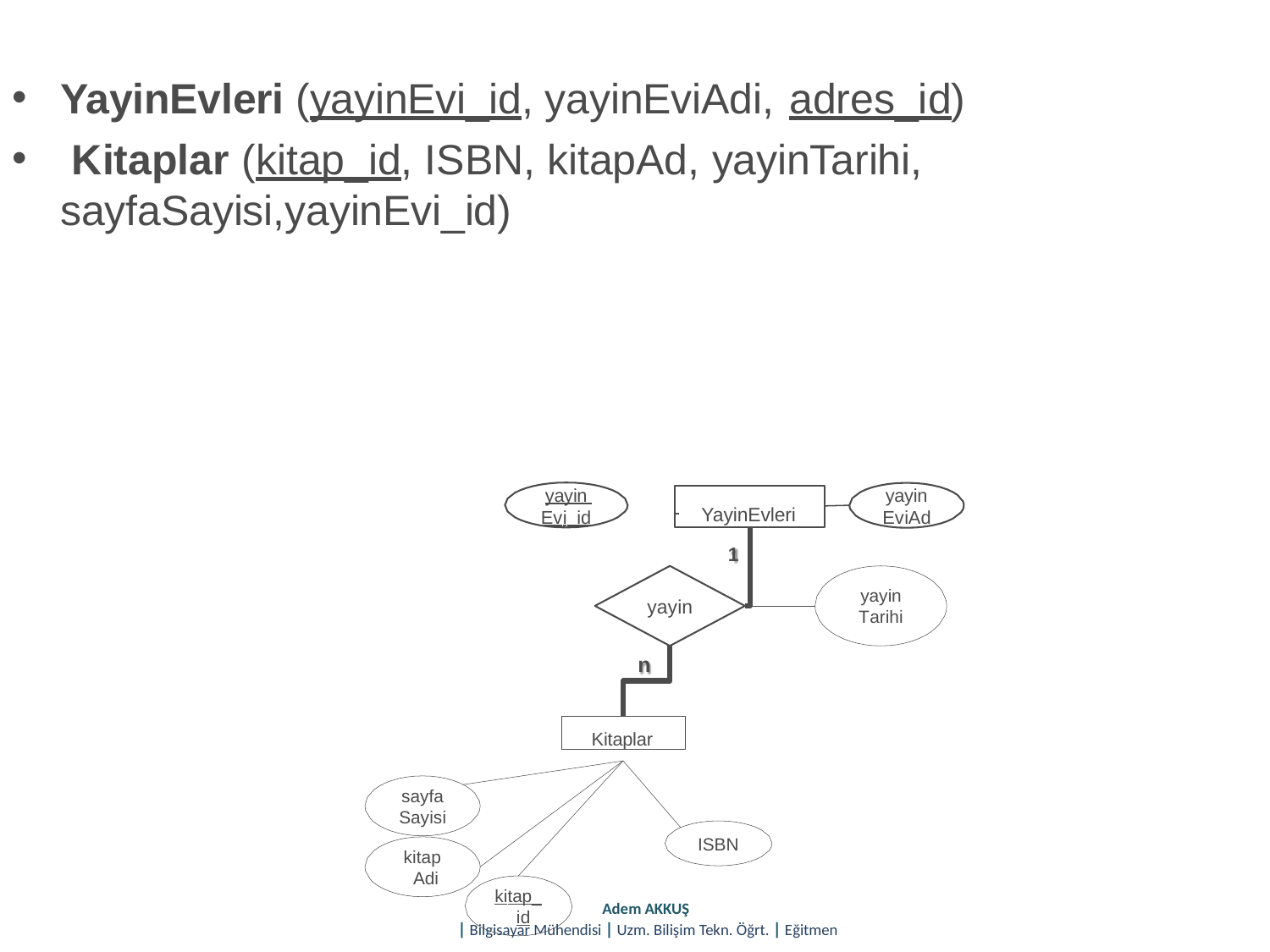

YayinEvleri (yayinEvi_id, yayinEviAdi, adres_id)
Kitaplar (kitap_id, ISBN, kitapAd, yayinTarihi,
sayfaSayisi,yayinEvi_id)
yayin  Evi_id
yayin  EviAd

 		YayinEvleri

1

yayin
Tarihi
yayin

n
Kitaplar

sayfa
Sayisi

ISBN

kitap  Adi

kitap_  id
Adem AKKUŞ
| Bilgisayar Mühendisi | Uzm. Bilişim Tekn. Öğrt. | Eğitmen